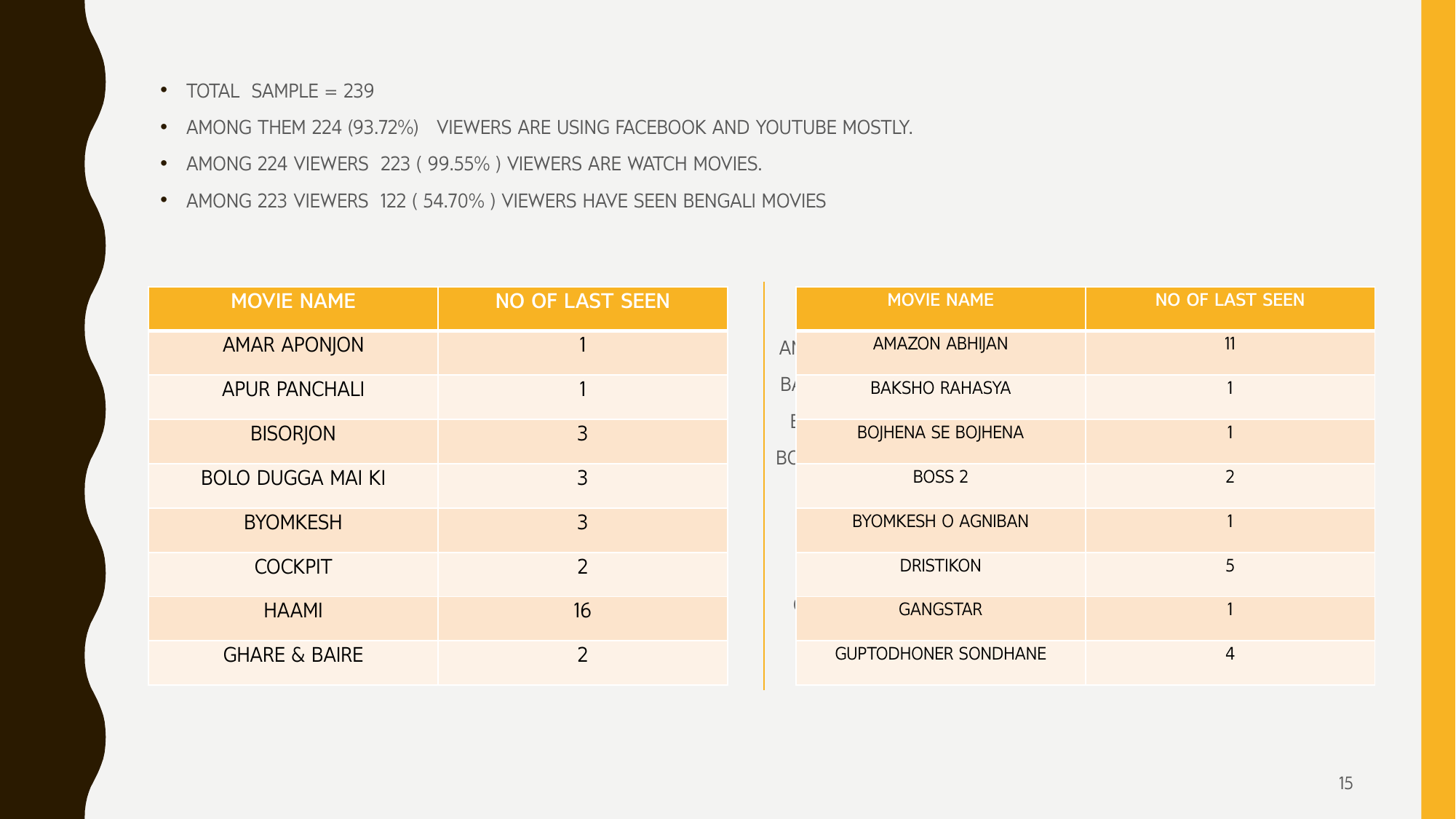

#
TOTAL  SAMPLE = 239
AMONG THEM 224 (93.72%)   VIEWERS ARE USING FACEBOOK AND YOUTUBE MOSTLY.
AMONG 224 VIEWERS  223 ( 99.55% ) VIEWERS ARE WATCH MOVIES.
AMONG 223 VIEWERS  122 ( 54.70% ) VIEWERS HAVE SEEN BENGALI MOVIES

      MOVIE NAME          NO OF LAST SEEN                                               MOVIE NAME         NO OF LAST SEEN
   AMAR APONJON                      1                                                       AMAZON ABHIJAN                   11
   APUR PANCHALI                      1                                                       BAKSHO RAHASYA                    1
   BISORJON                                3                                                       BOJHENA SE BOJHENA              1
   BOLO DUGGA MAI KI             3                                                        BOSS 2                                       2
   BYOMKESH                              3                                                        BYOMKESH O AGNIBAN           1
   COCKPIT                                 2                                                        DRISTOKON                              5
   HAAMI                                    16                                                       GANGSTAR                                1
   GHARE & BAIRE                       2                                                        GUPTODHONER SONDHANE  4

| MOVIE NAME | NO OF LAST SEEN |
| --- | --- |
| AMAR APONJON | 1 |
| APUR PANCHALI | 1 |
| BISORJON | 3 |
| BOLO DUGGA MAI KI | 3 |
| BYOMKESH | 3 |
| COCKPIT | 2 |
| HAAMI | 16 |
| GHARE & BAIRE | 2 |
| MOVIE NAME | NO OF LAST SEEN |
| --- | --- |
| AMAZON ABHIJAN | 11 |
| BAKSHO RAHASYA | 1 |
| BOJHENA SE BOJHENA | 1 |
| BOSS 2 | 2 |
| BYOMKESH O AGNIBAN | 1 |
| DRISTIKON | 5 |
| GANGSTAR | 1 |
| GUPTODHONER SONDHANE | 4 |
15